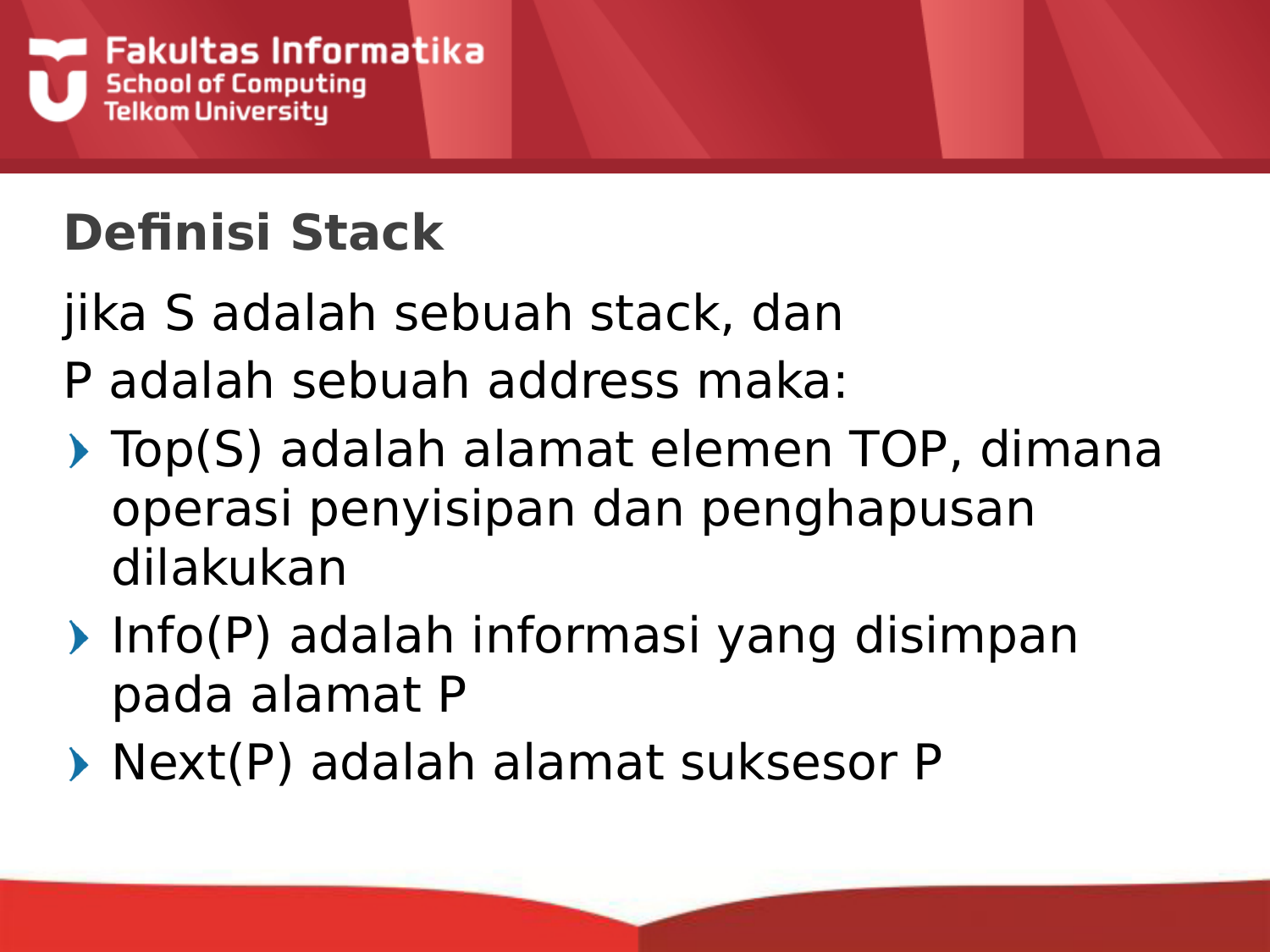

# Definisi Stack
jika S adalah sebuah stack, dan
P adalah sebuah address maka:
Top(S) adalah alamat elemen TOP, dimana operasi penyisipan dan penghapusan dilakukan
Info(P) adalah informasi yang disimpan pada alamat P
Next(P) adalah alamat suksesor P